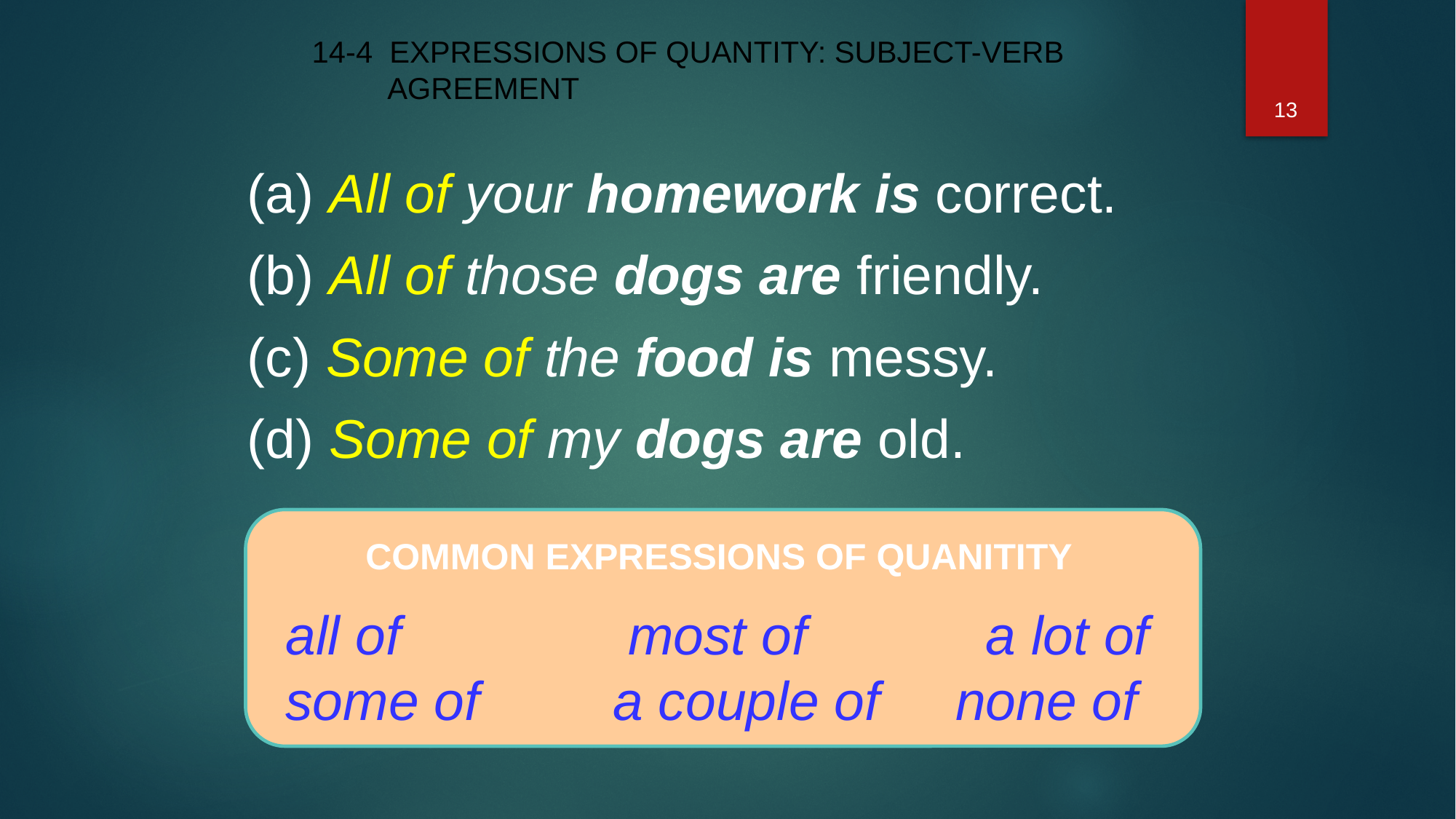

14-4  EXPRESSIONS OF QUANTITY: SUBJECT-VERB
         AGREEMENT
13
(a) All of your homework is correct.
(b) All of those dogs are friendly.
(c) Some of the food is messy.
(d) Some of my dogs are old.

COMMON EXPRESSIONS OF QUANITITY
all of		 most of	  	   a lot of
some of		a couple of	 none of